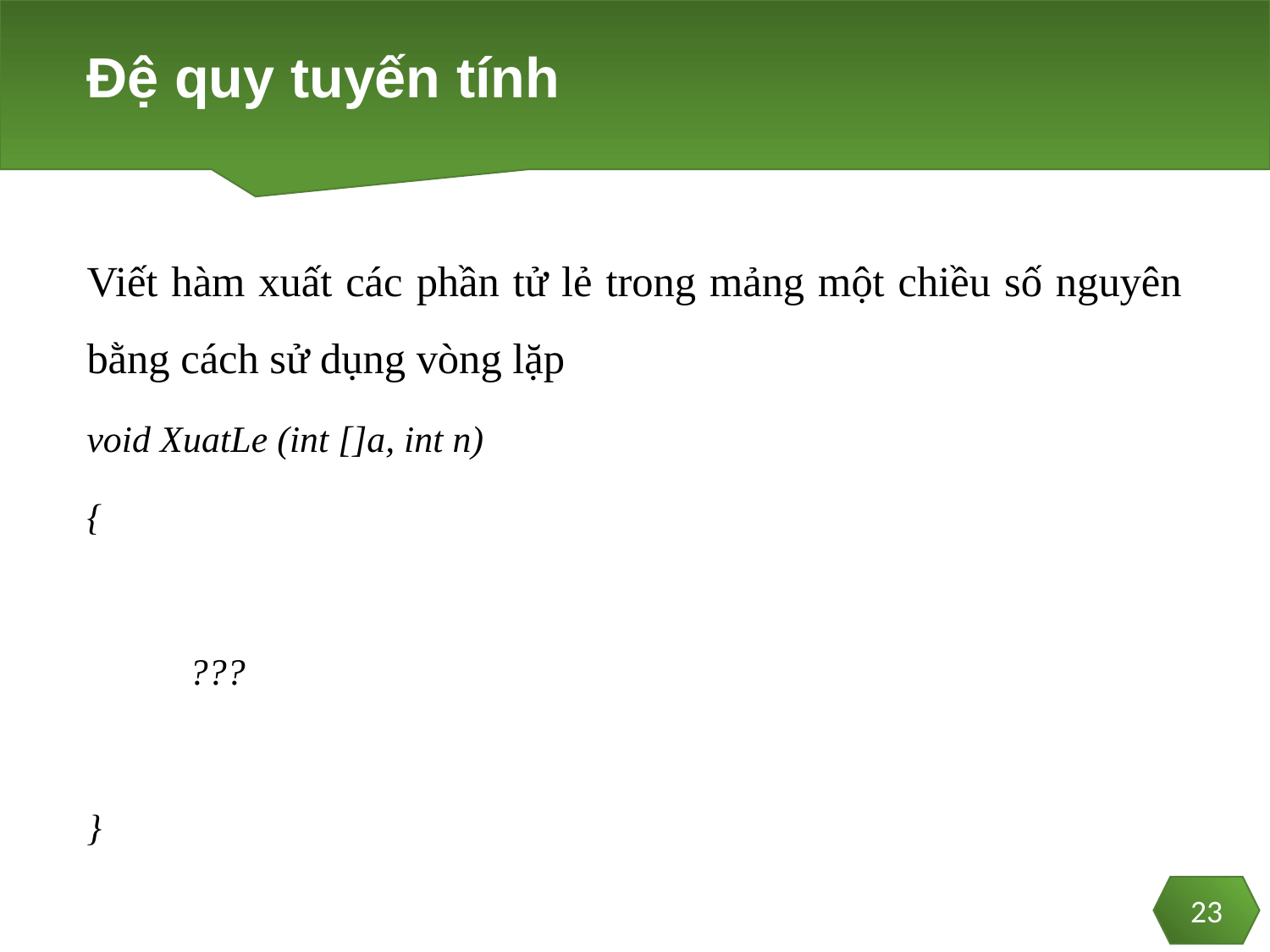

# Đệ quy tuyến tính
Viết hàm xuất các phần tử lẻ trong mảng một chiều số nguyên bằng cách sử dụng vòng lặp
void XuatLe (int []a, int n)
{

	???

}